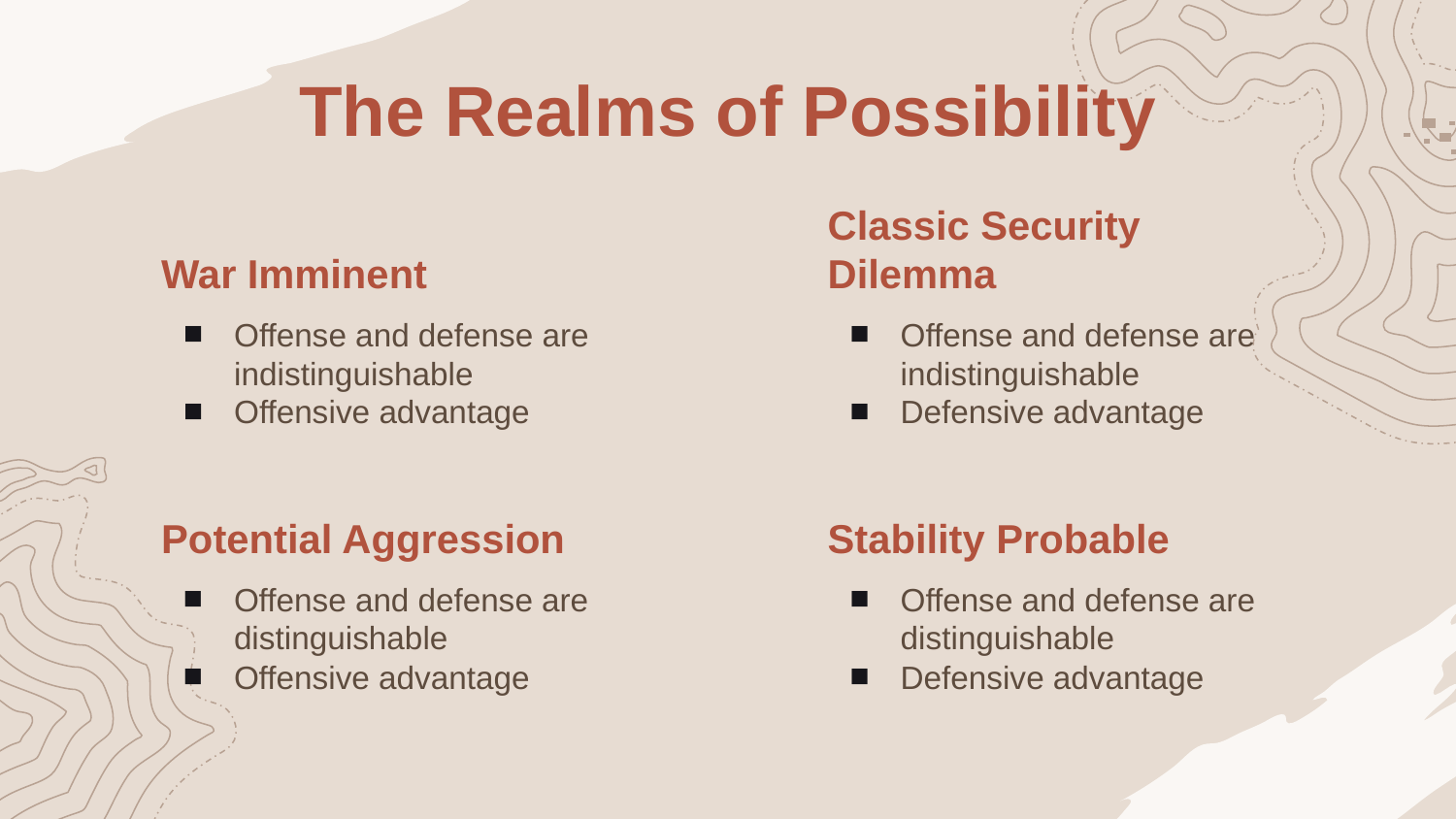

The Realms of Possibility
War Imminent
# Classic Security Dilemma
Offense and defense are indistinguishable
Offensive advantage
Offense and defense are indistinguishable
Defensive advantage
Potential Aggression
Stability Probable
Offense and defense are distinguishable
Offensive advantage
Offense and defense are distinguishable
Defensive advantage